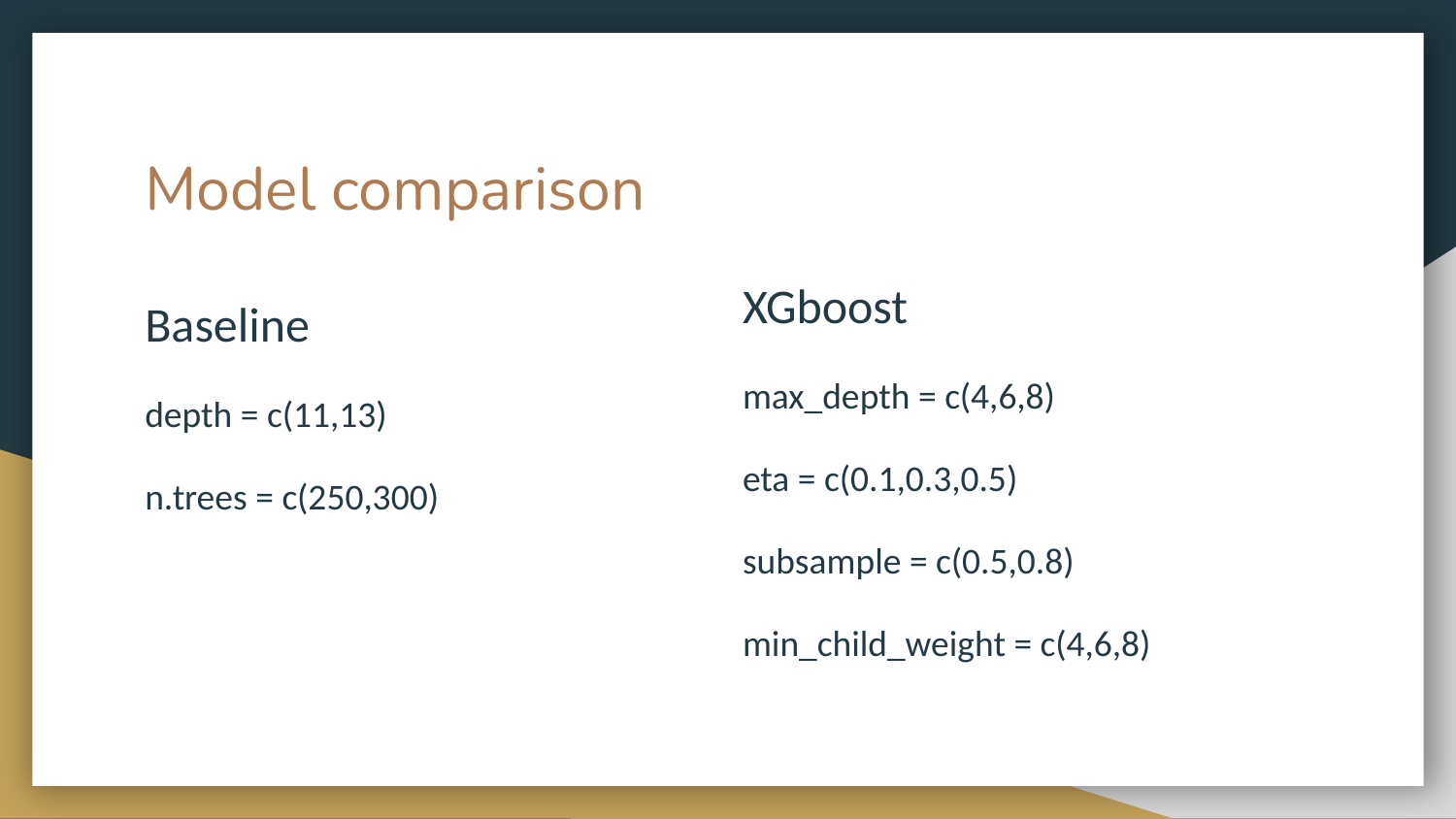

# Model comparison
XGboost
max_depth = c(4,6,8)
eta = c(0.1,0.3,0.5)
subsample = c(0.5,0.8)
min_child_weight = c(4,6,8)
Baseline
depth = c(11,13)
n.trees = c(250,300)